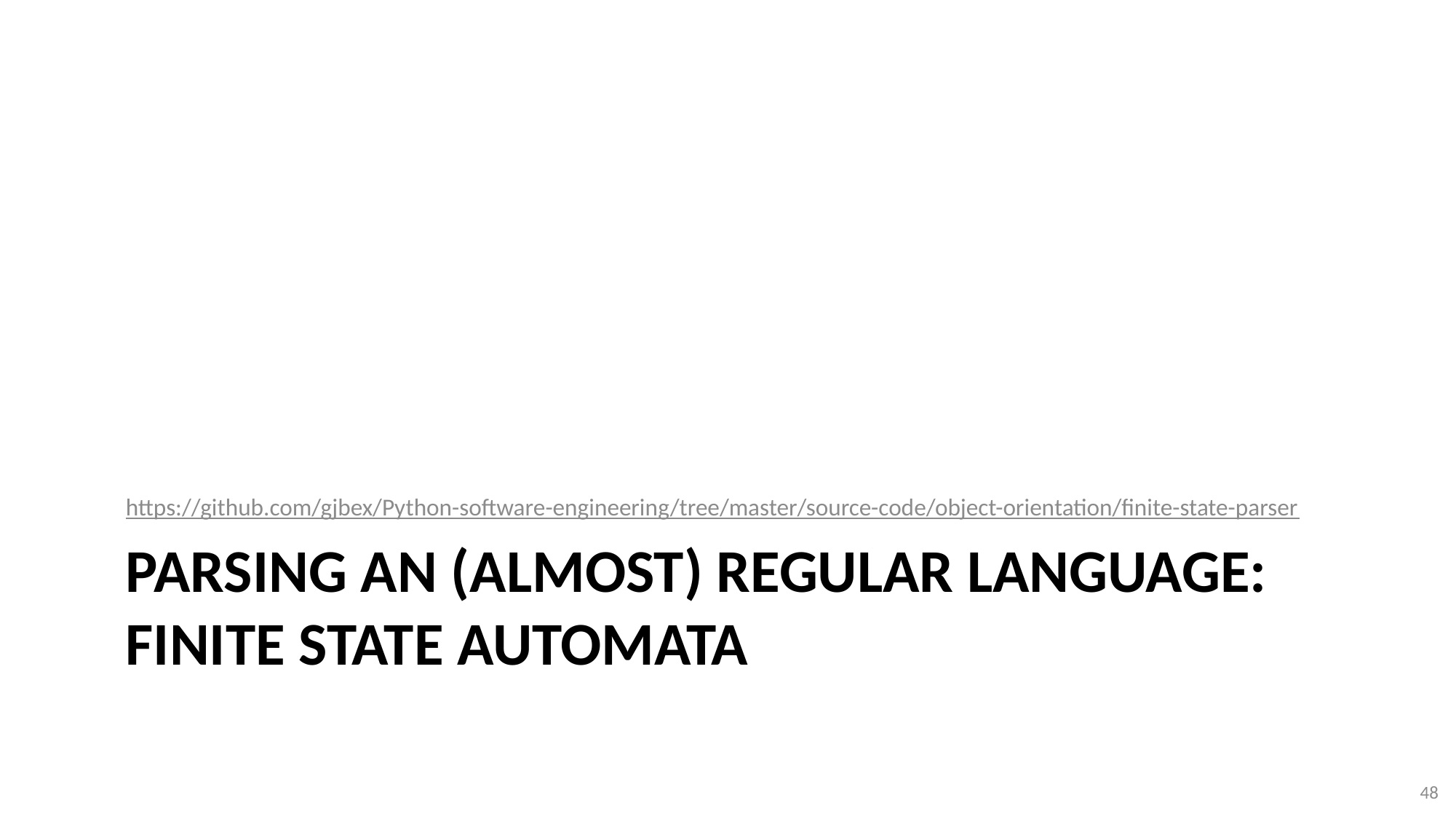

https://github.com/gjbex/Python-software-engineering/tree/master/source-code/object-orientation/finite-state-parser
# Parsing an (almost) regular language: finite state automata
48